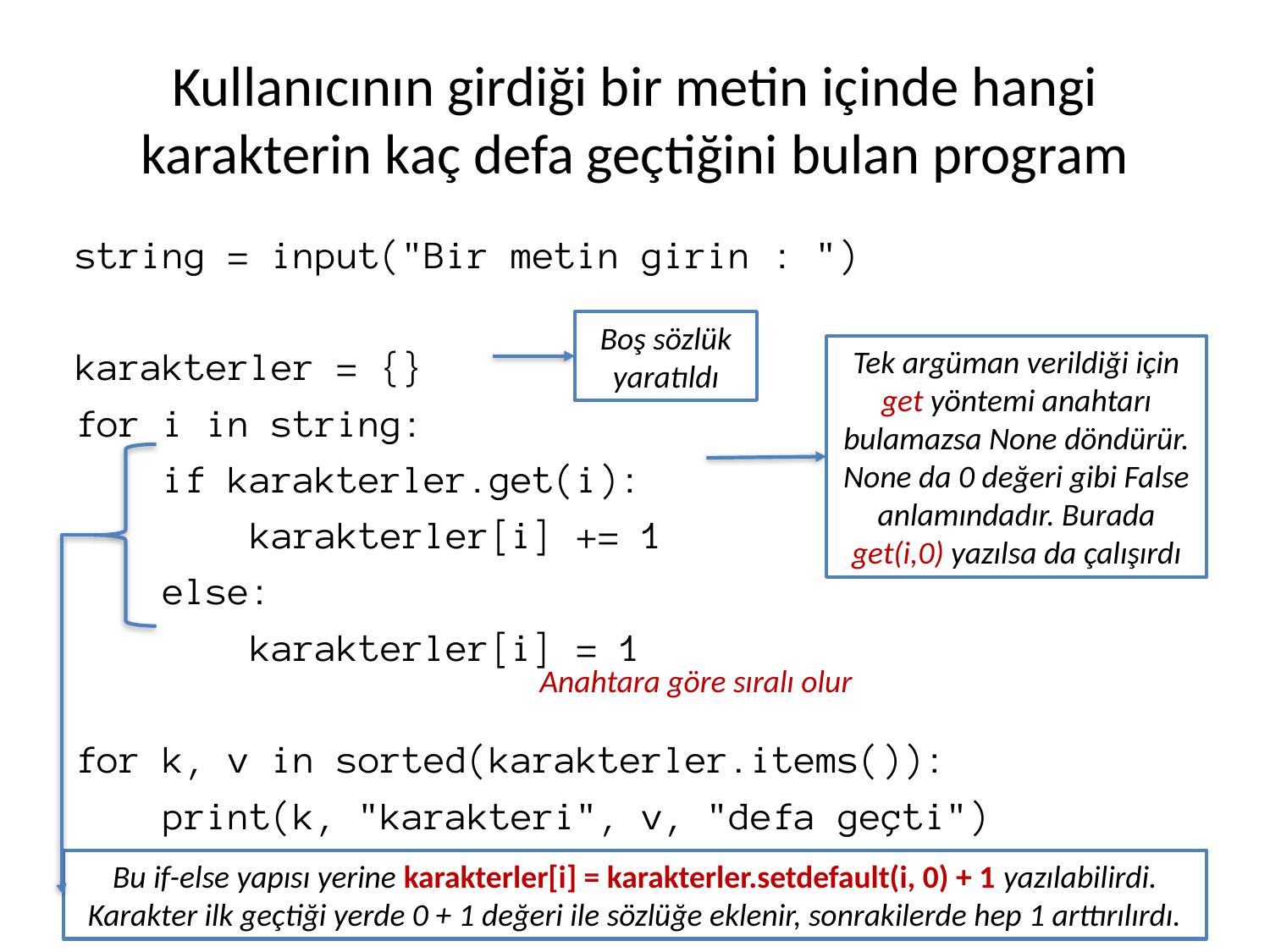

# Kullanıcının girdiği bir metin içinde hangi karakterin kaç defa geçtiğini bulan program
string = input("Bir metin girin : ")

karakterler = {}
for i in string:
    if karakterler.get(i):
        karakterler[i] += 1
    else:
        karakterler[i] = 1

for k, v in sorted(karakterler.items()):
    print(k, "karakteri", v, "defa geçti")
Boş sözlük yaratıldı
Tek argüman verildiği için get yöntemi anahtarı bulamazsa None döndürür. None da 0 değeri gibi False anlamındadır. Burada get(i,0) yazılsa da çalışırdı

Anahtara göre sıralı olur
Bu if-else yapısı yerine karakterler[i] = karakterler.setdefault(i, 0) + 1 yazılabilirdi. Karakter ilk geçtiği yerde 0 + 1 değeri ile sözlüğe eklenir, sonrakilerde hep 1 arttırılırdı.